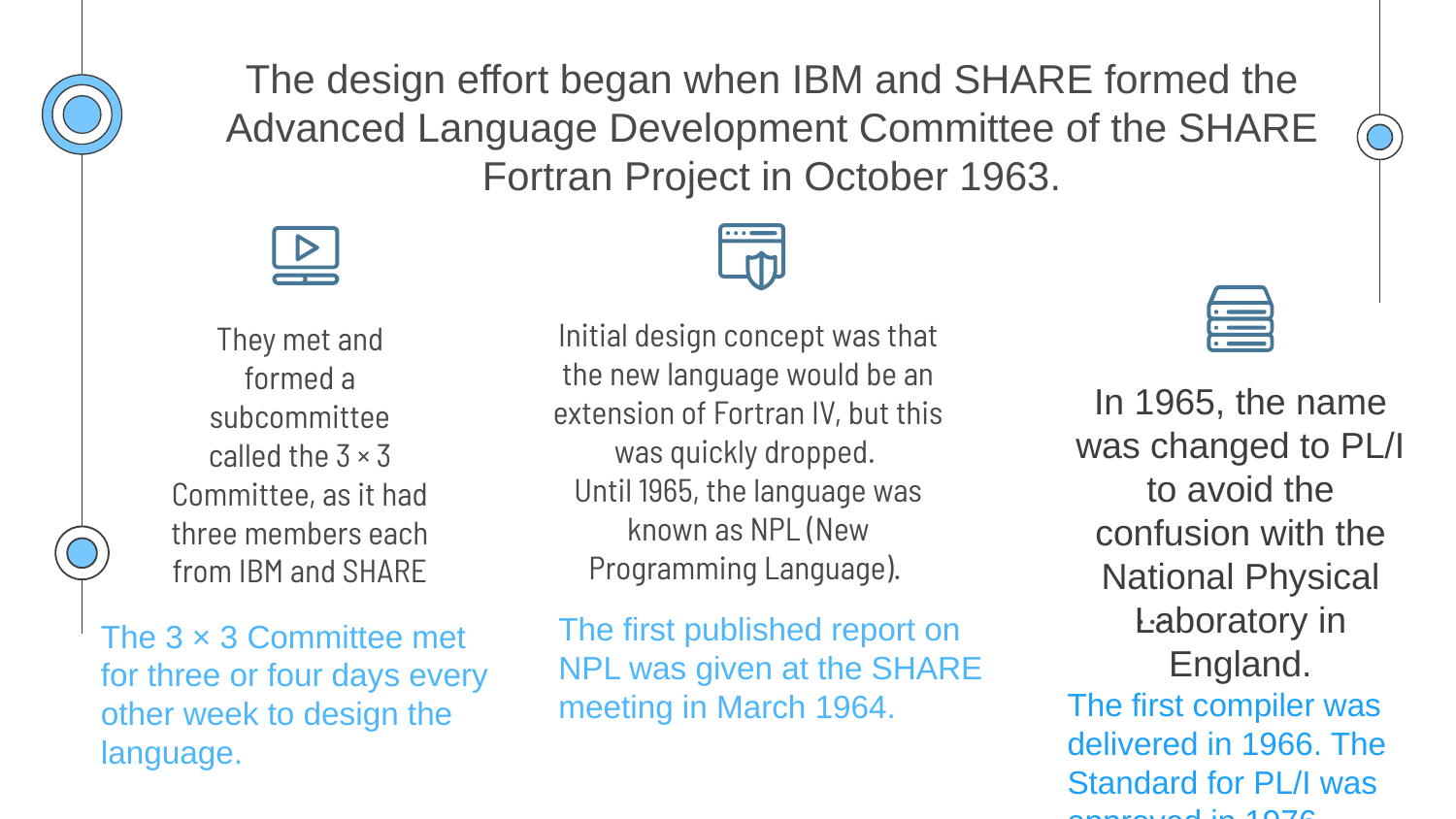

# The design effort began when IBM and SHARE formed the Advanced Language Development Committee of the SHARE Fortran Project in October 1963.

Initial design concept was that the new language would be an extension of Fortran IV, but this was quickly dropped.
Until 1965, the language was known as NPL (New Programming Language).
They met and formed a subcommittee called the 3 × 3 Committee, as it had three members each from IBM and SHARE
In 1965, the name was changed to PL/I to avoid the confusion with the National Physical Laboratory in England.
The first compiler was delivered in 1966. The Standard for PL/I was approved in 1976.

The first published report on NPL was given at the SHARE meeting in March 1964.

The 3 × 3 Committee met for three or four days every other week to design the language.